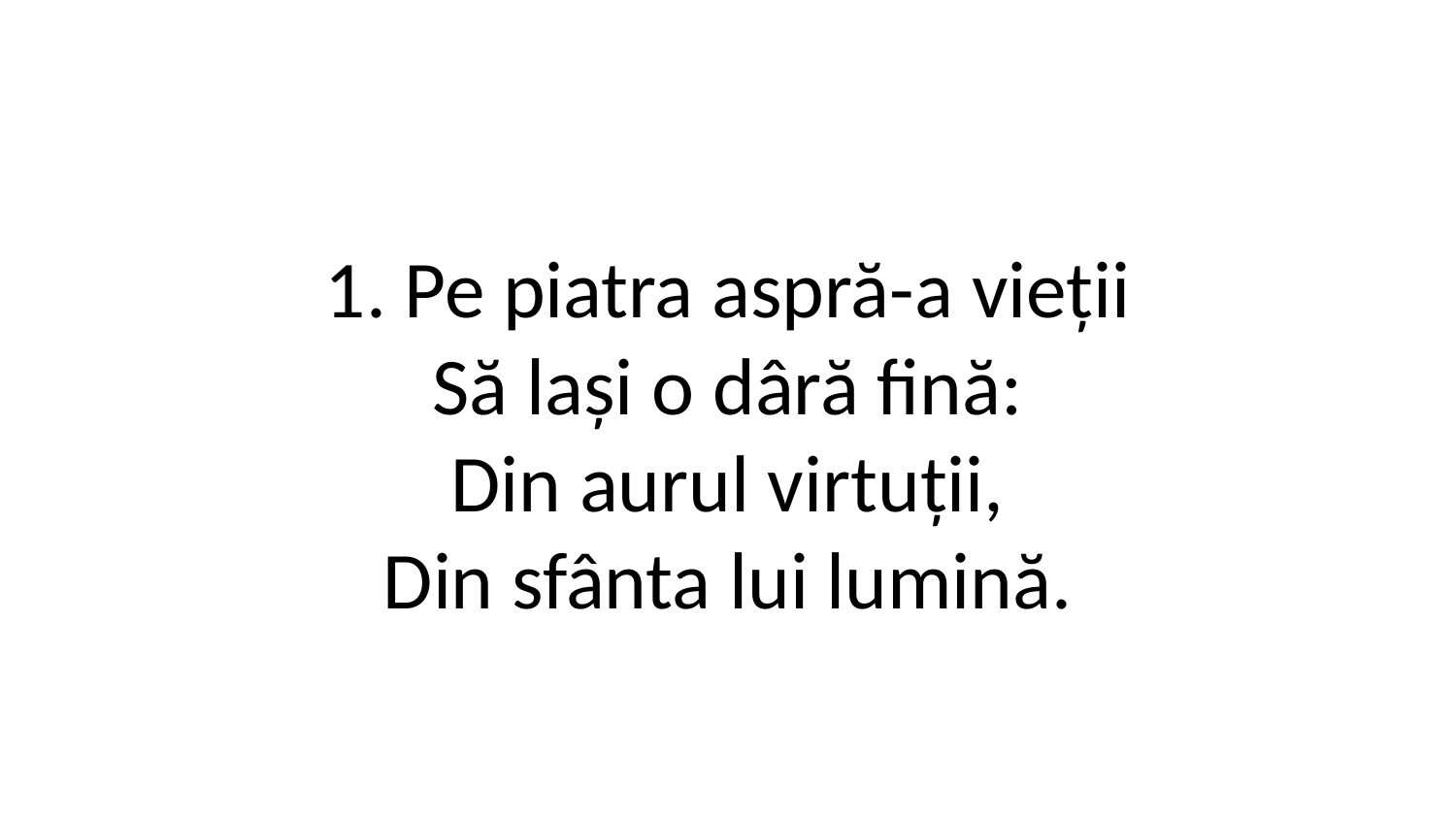

1. Pe piatra aspră-a vieții
Să lași o dâră fină:
Din aurul virtuții,
Din sfânta lui lumină.